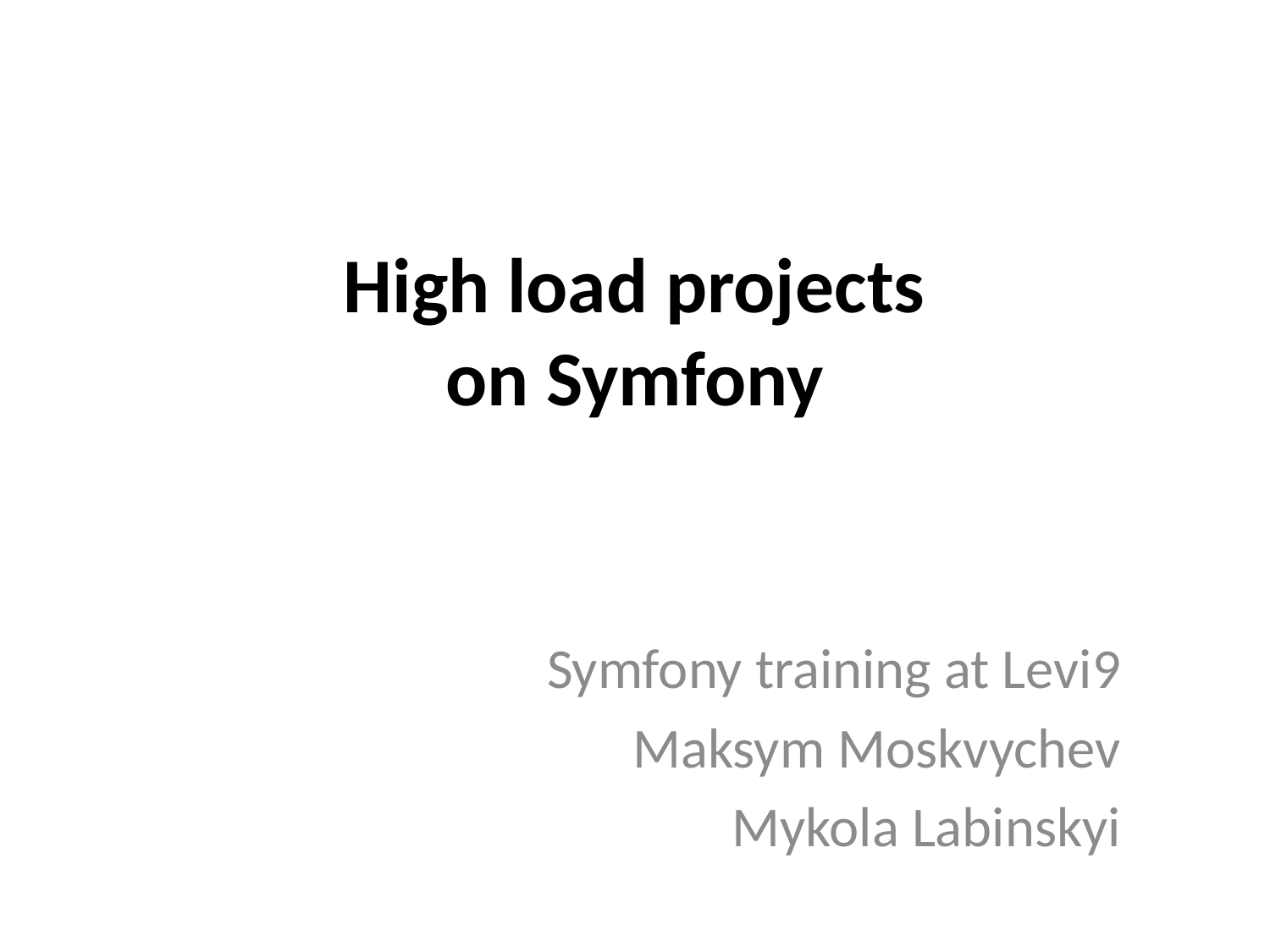

# High load projects on Symfony
Symfony training at Levi9
Maksym Moskvychev
Mykola Labinskyi